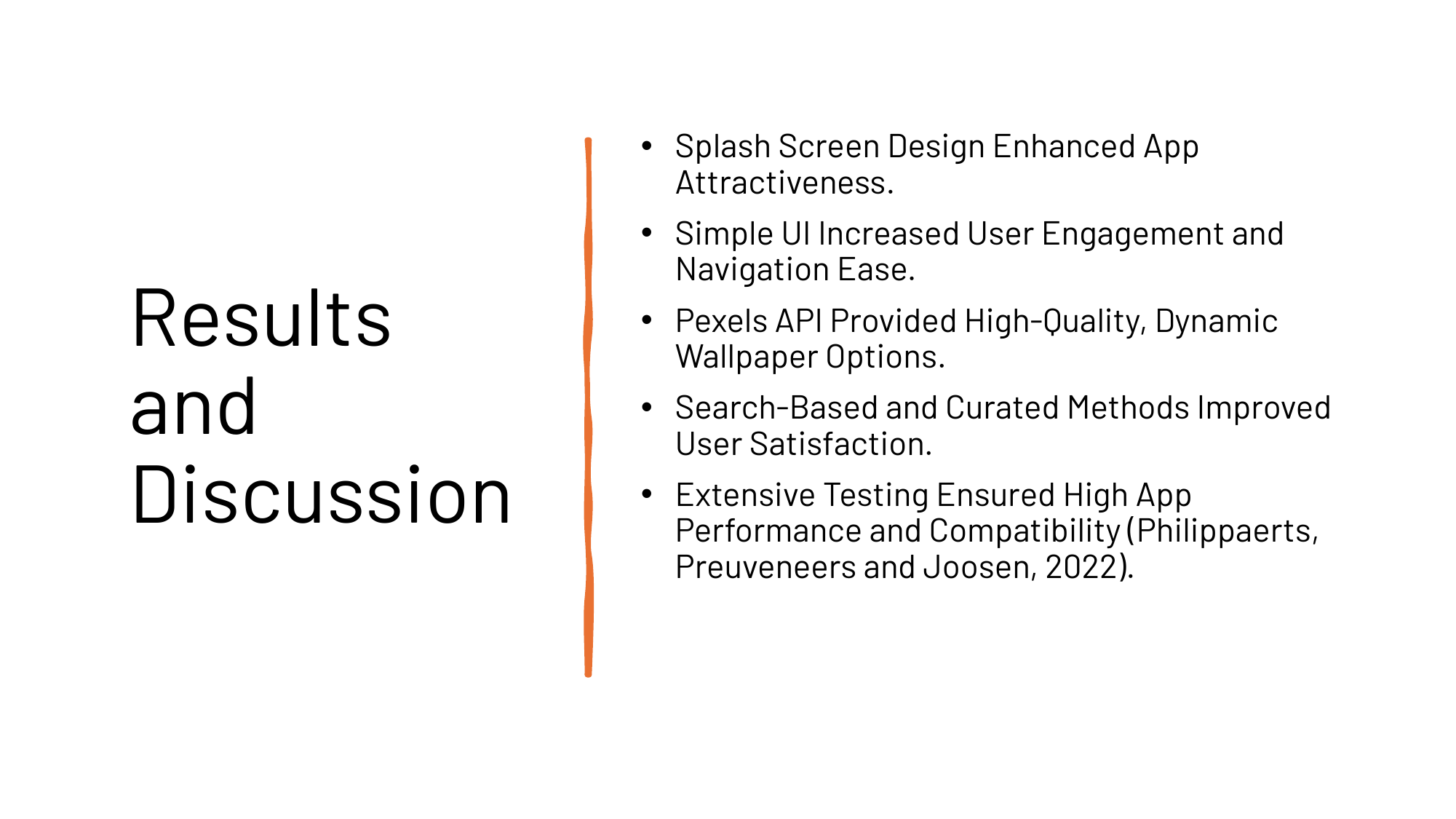

# Project Overview
Growing Demand: Users increasingly seek personalized and dynamic wallpaper options for their devices.
Pexels Integration: Utilizes Pexels API for access to high-quality, real-time images.
User-Friendly Design: Features a clean, intuitive interface for easy navigation and wallpaper selection.
Efficient Performance: Implements Glide for fast image loading and effective caching.
Comprehensive Testing: Ensures compatibility and performance across various Android devices.

Results and Discussion
Splash Screen Design Enhanced App Attractiveness.
Simple UI Increased User Engagement and Navigation Ease.
Pexels API Provided High-Quality, Dynamic Wallpaper Options.
Search-Based and Curated Methods Improved User Satisfaction.
Extensive Testing Ensured High App Performance and Compatibility (Philippaerts, Preuveneers and Joosen, 2022).